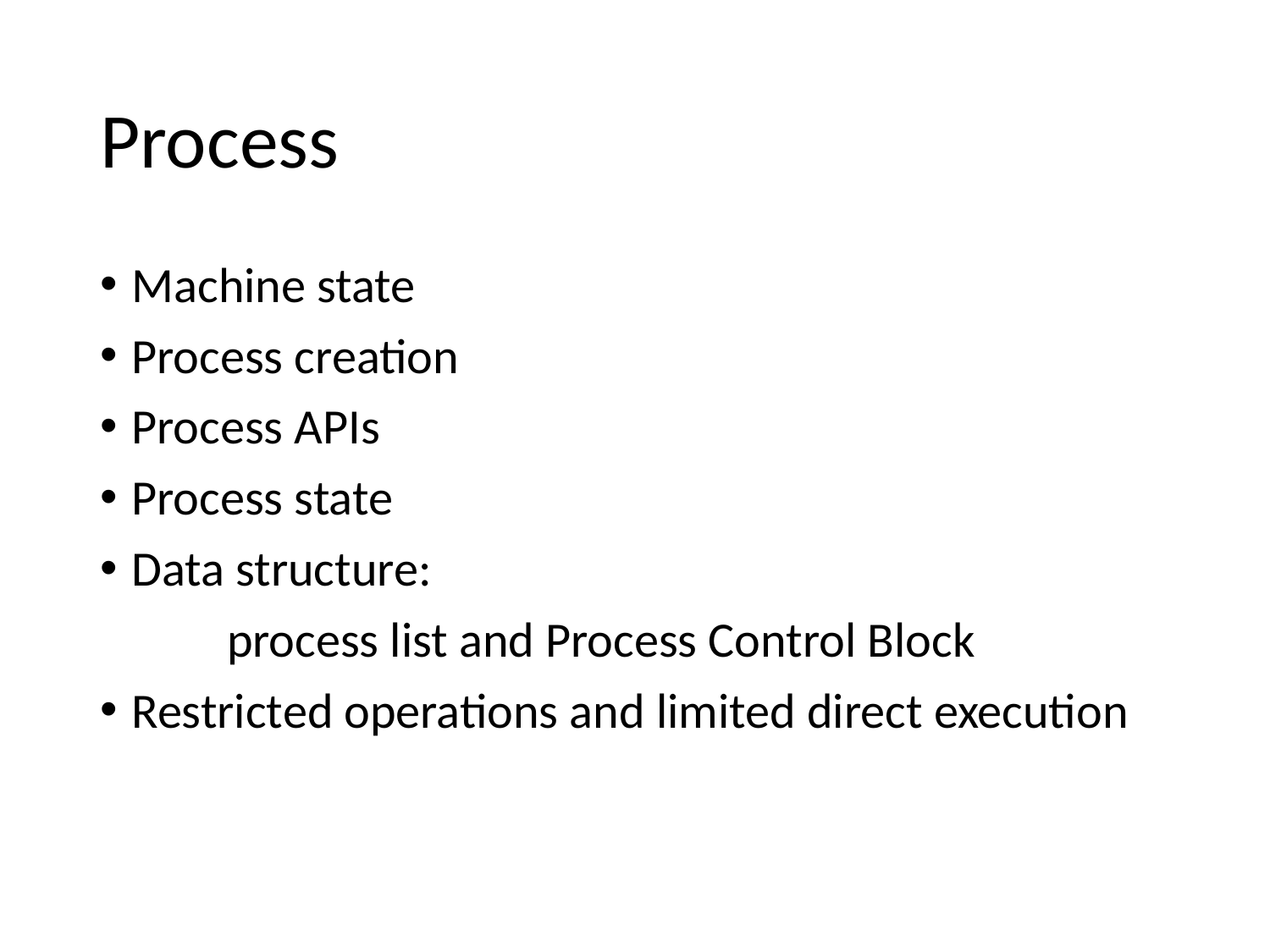

# Process
Machine state
Process creation
Process APIs
Process state
Data structure:
	process list and Process Control Block
Restricted operations and limited direct execution